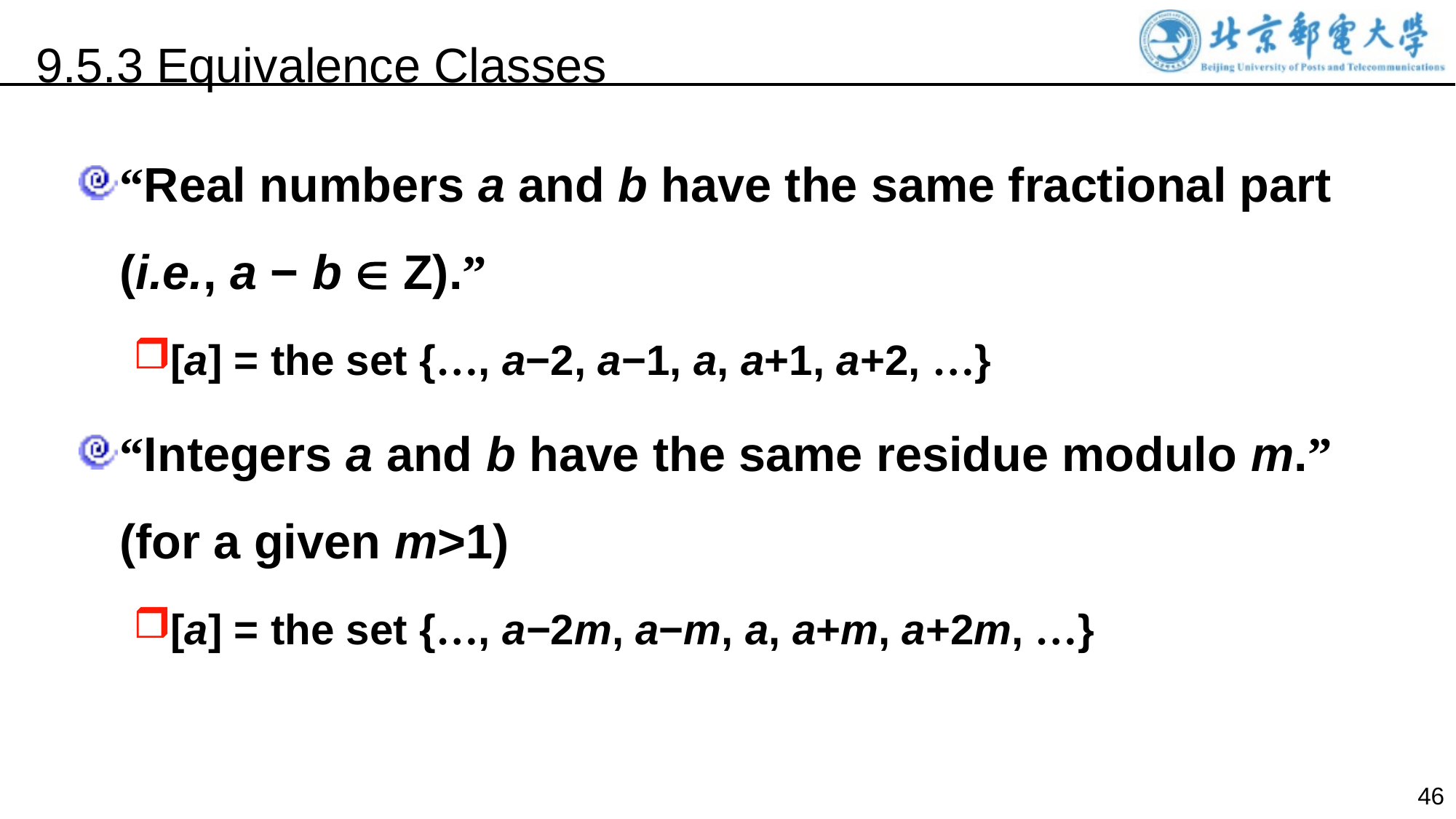

9.5.3 Equivalence Classes
“Real numbers a and b have the same fractional part (i.e., a − b ∈ Z).”
[a] = the set {…, a−2, a−1, a, a+1, a+2, …}
“Integers a and b have the same residue modulo m.”  (for a given m>1)
[a] = the set {…, a−2m, a−m, a, a+m, a+2m, …}